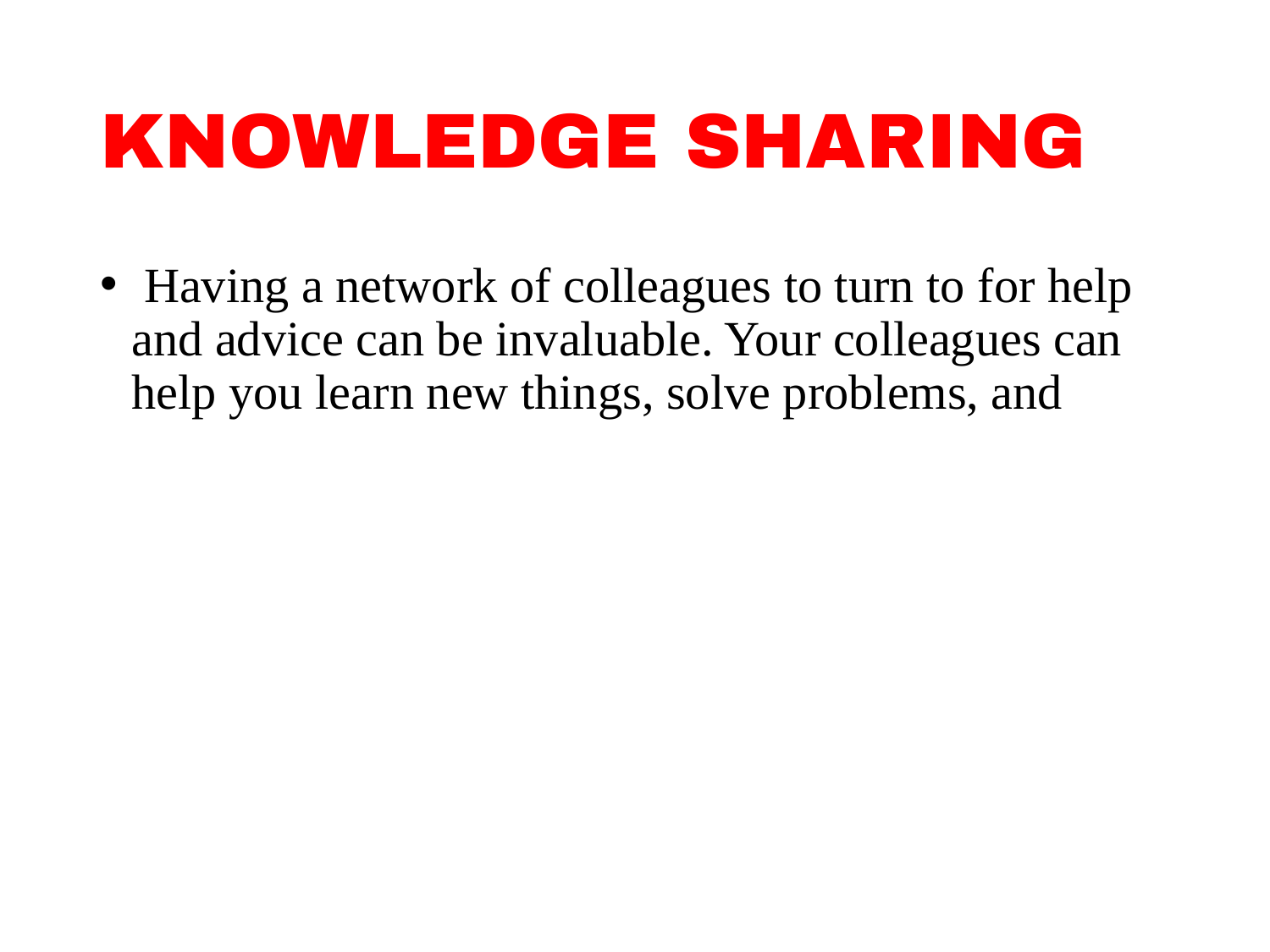

# KNOWLEDGE SHARING
 Having a network of colleagues to turn to for help and advice can be invaluable. Your colleagues can help you learn new things, solve problems, and